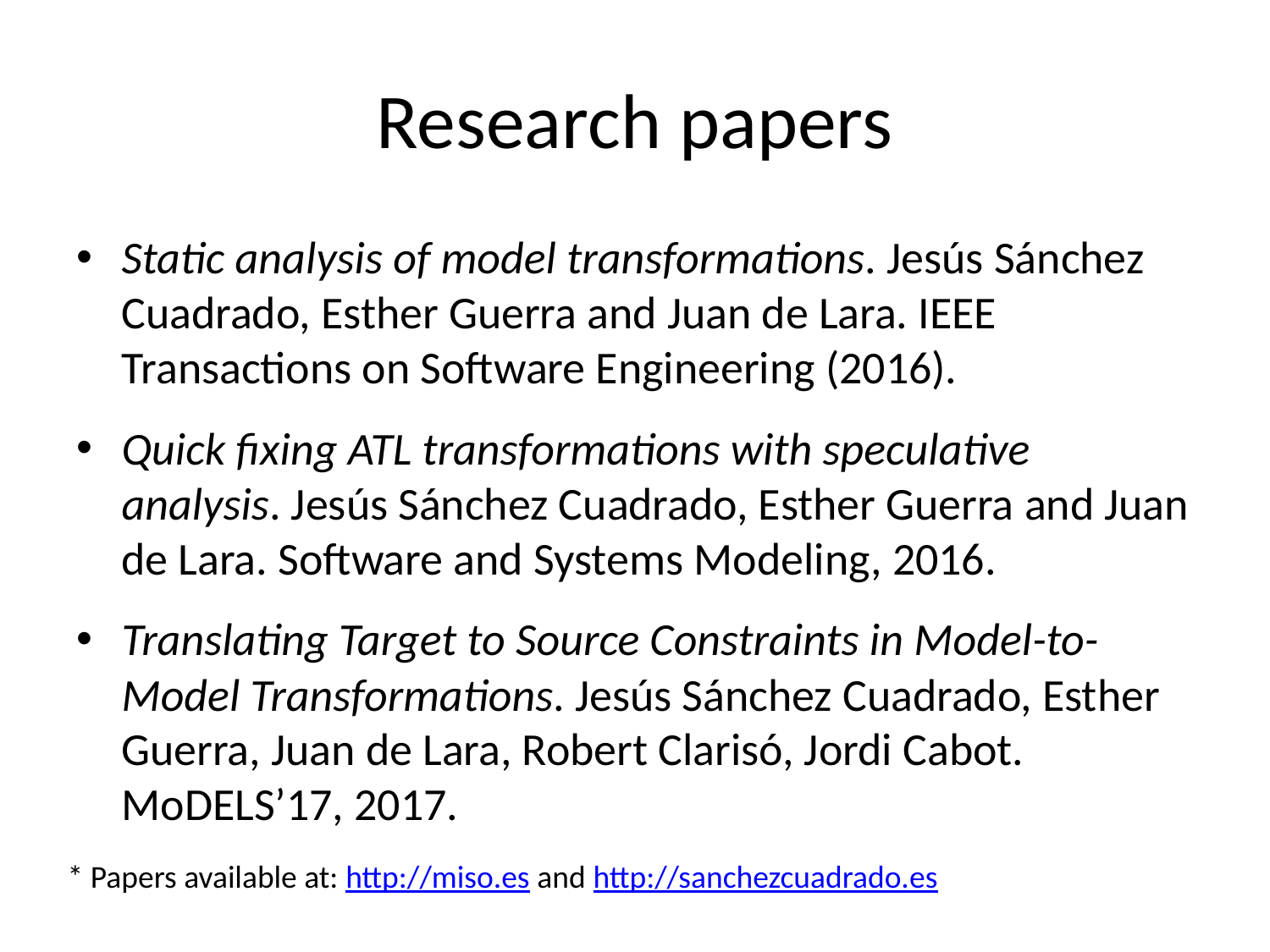

# Research papers
Static analysis of model transformations. Jesús Sánchez Cuadrado, Esther Guerra and Juan de Lara. IEEE Transactions on Software Engineering (2016).
Quick fixing ATL transformations with speculative analysis. Jesús Sánchez Cuadrado, Esther Guerra and Juan de Lara. Software and Systems Modeling, 2016.
Translating Target to Source Constraints in Model-to-Model Transformations. Jesús Sánchez Cuadrado, Esther Guerra, Juan de Lara, Robert Clarisó, Jordi Cabot. MoDELS’17, 2017.
* Papers available at: http://miso.es and http://sanchezcuadrado.es